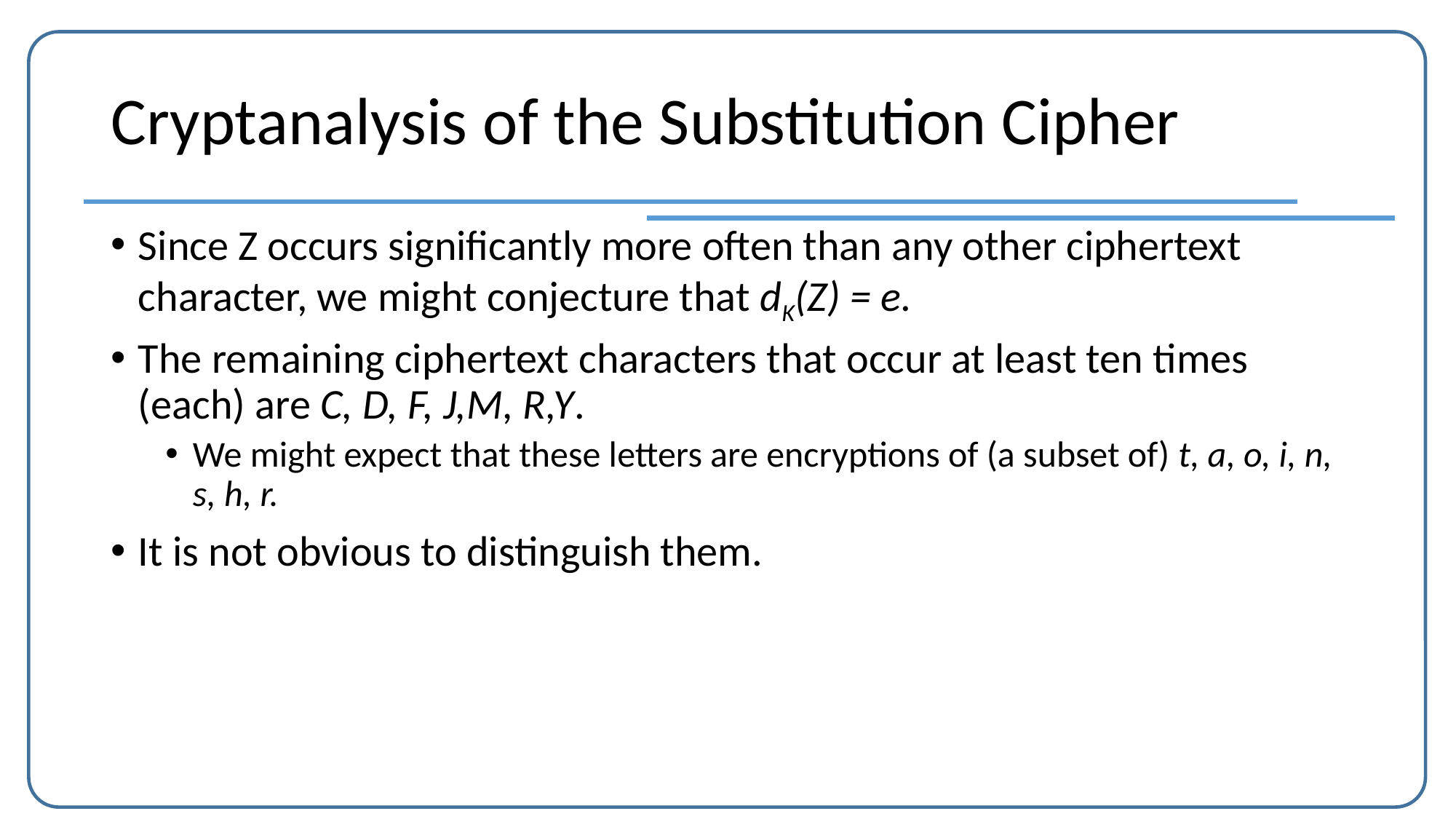

# Cryptanalysis of the Substitution Cipher
Since Z occurs significantly more often than any other ciphertext character, we might conjecture that dK(Z) = e.
The remaining ciphertext characters that occur at least ten times (each) are C, D, F, J,M, R,Y.
We might expect that these letters are encryptions of (a subset of) t, a, o, i, n, s, h, r.
It is not obvious to distinguish them.